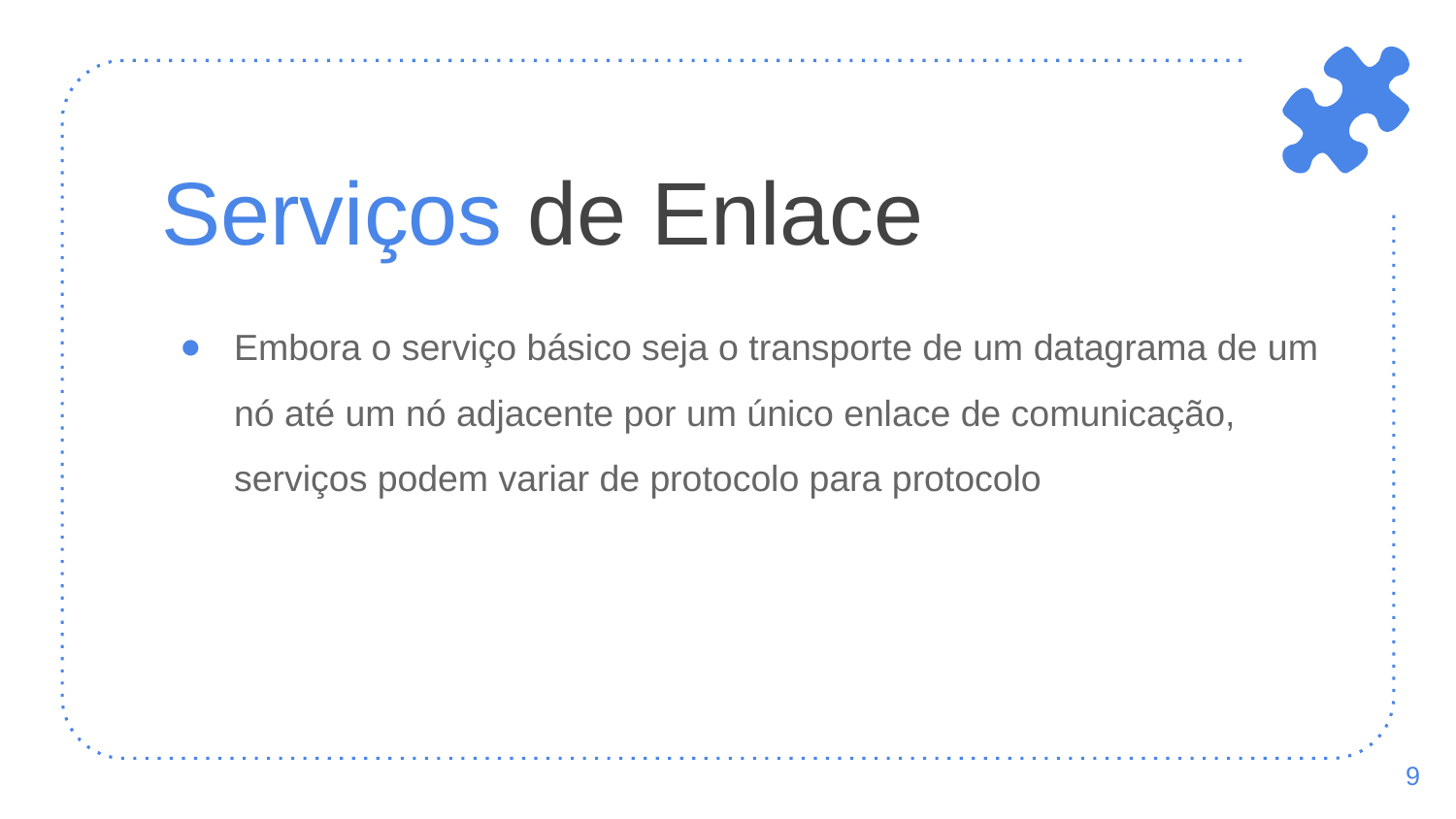

# Serviços de Enlace
Embora o serviço básico seja o transporte de um datagrama de um nó até um nó adjacente por um único enlace de comunicação, serviços podem variar de protocolo para protocolo
9